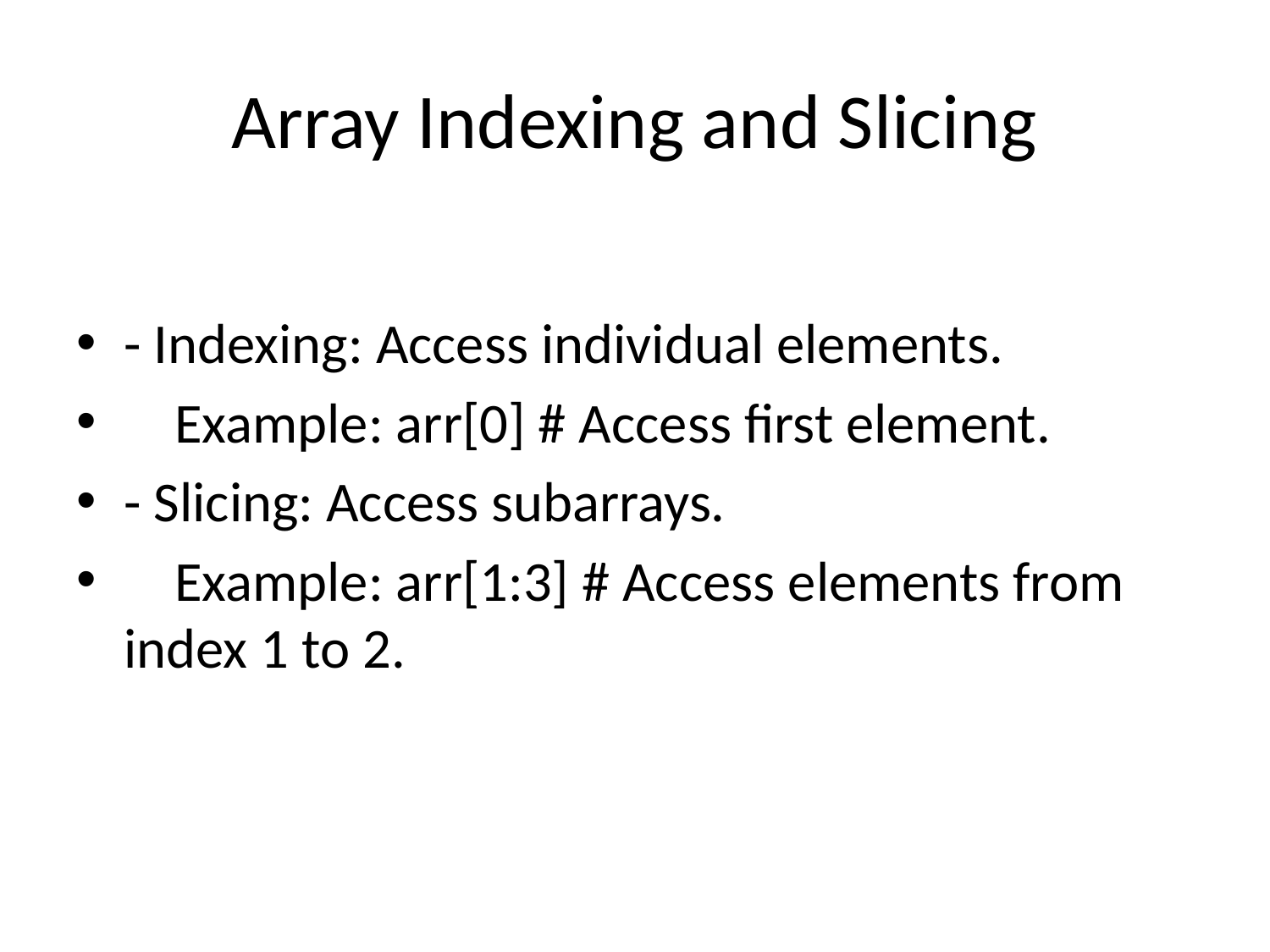

# Array Indexing and Slicing

- Indexing: Access individual elements.
    Example: arr[0] # Access first element.
- Slicing: Access subarrays.
    Example: arr[1:3] # Access elements from index 1 to 2.